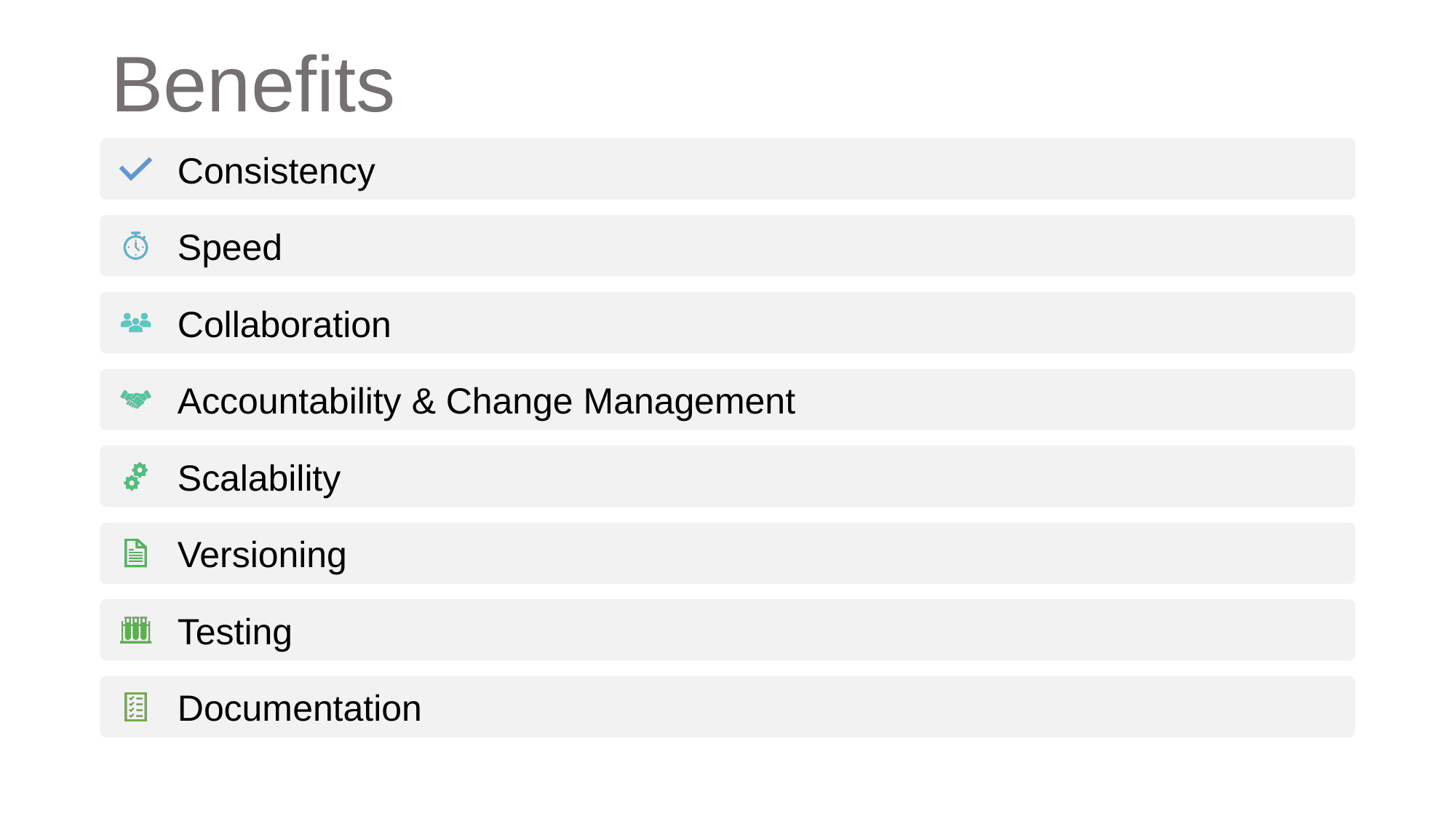

# Benefits
Consistency
Speed
Collaboration
Accountability & Change Management
Scalability
Versioning
Testing
Documentation